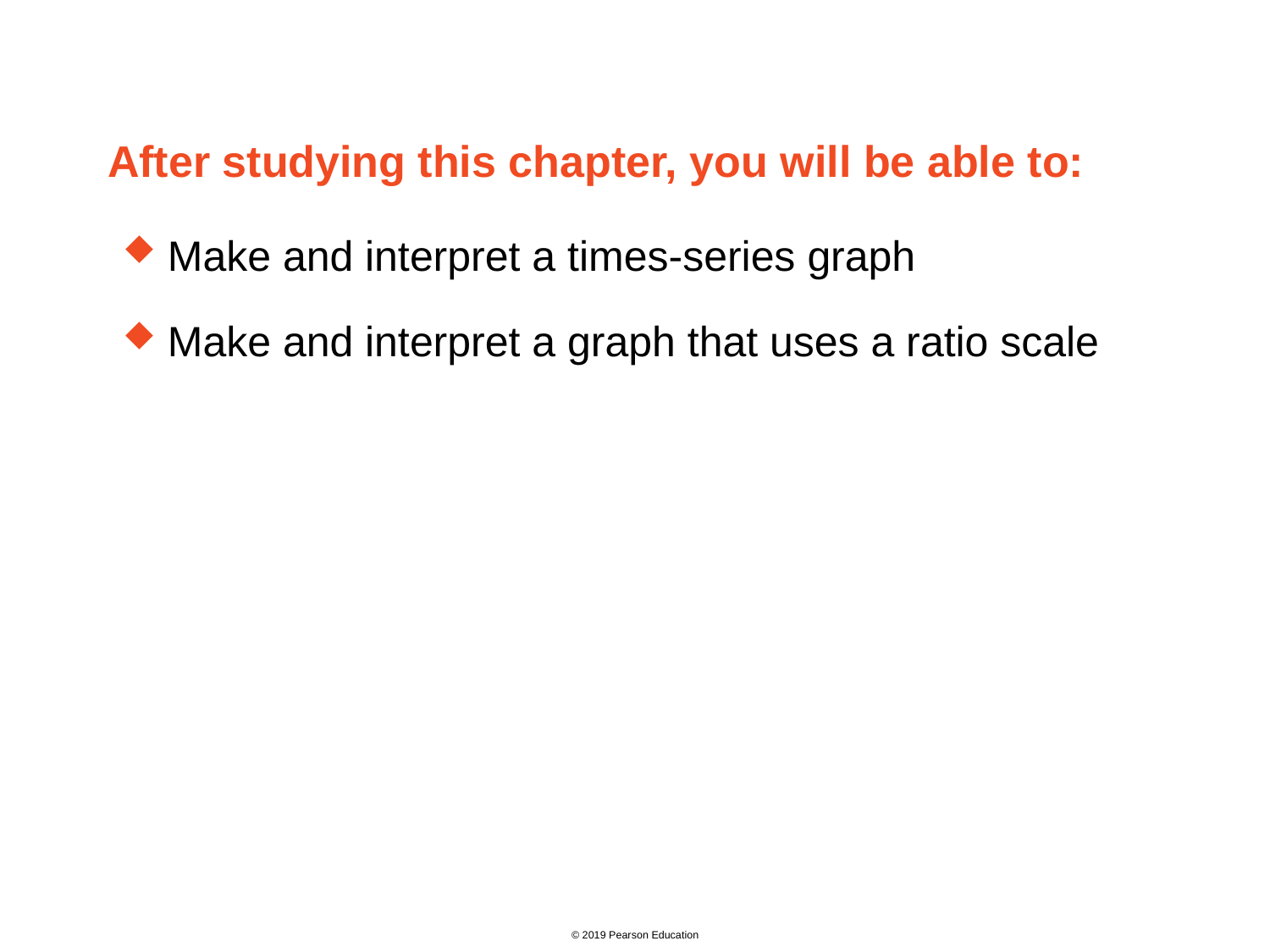

After studying this chapter, you will be able to:
Make and interpret a times-series graph
Make and interpret a graph that uses a ratio scale